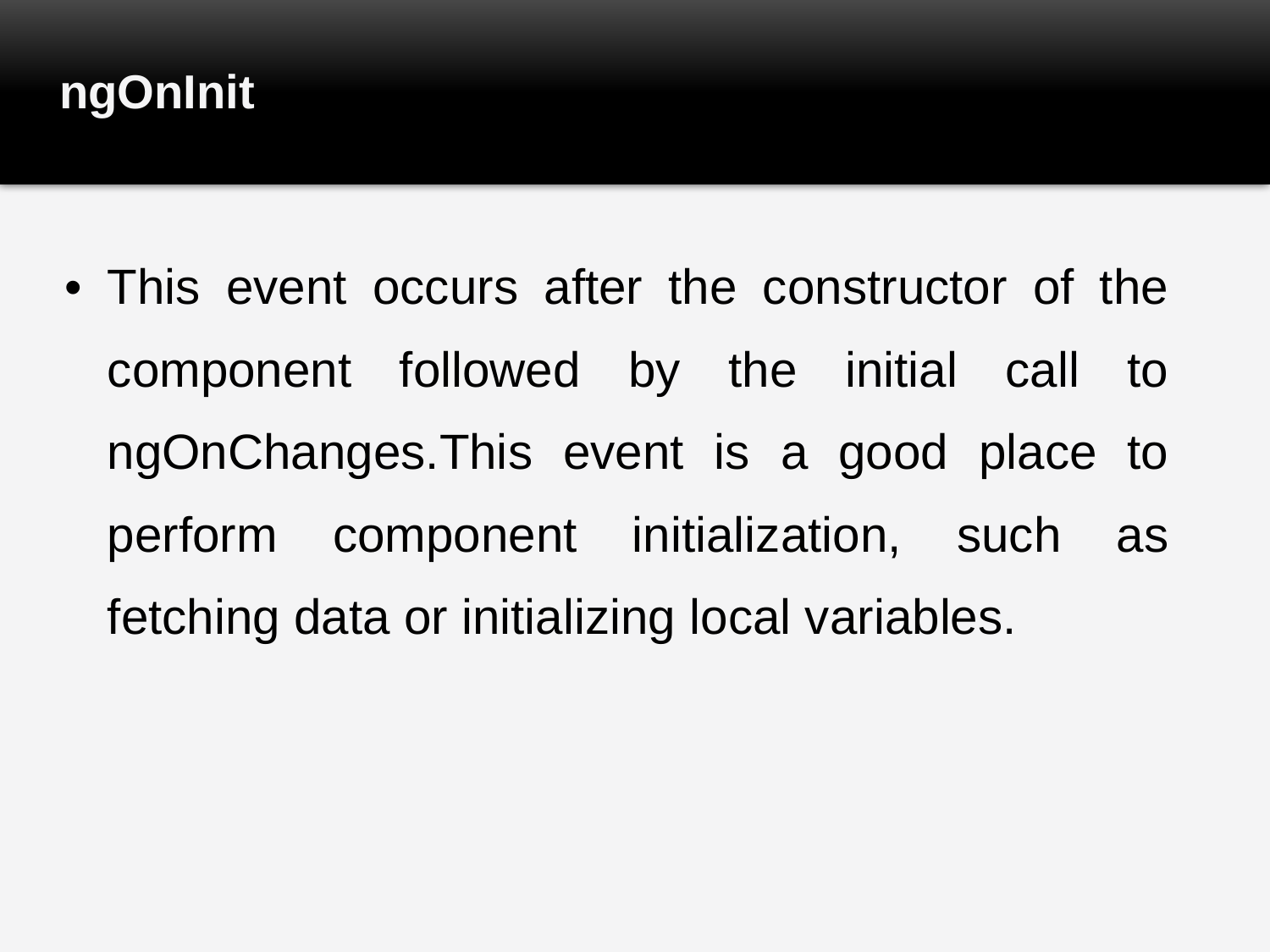

# ngOnInit
This event occurs after the constructor of the component followed by the initial call to ngOnChanges.This event is a good place to perform component initialization, such as fetching data or initializing local variables.